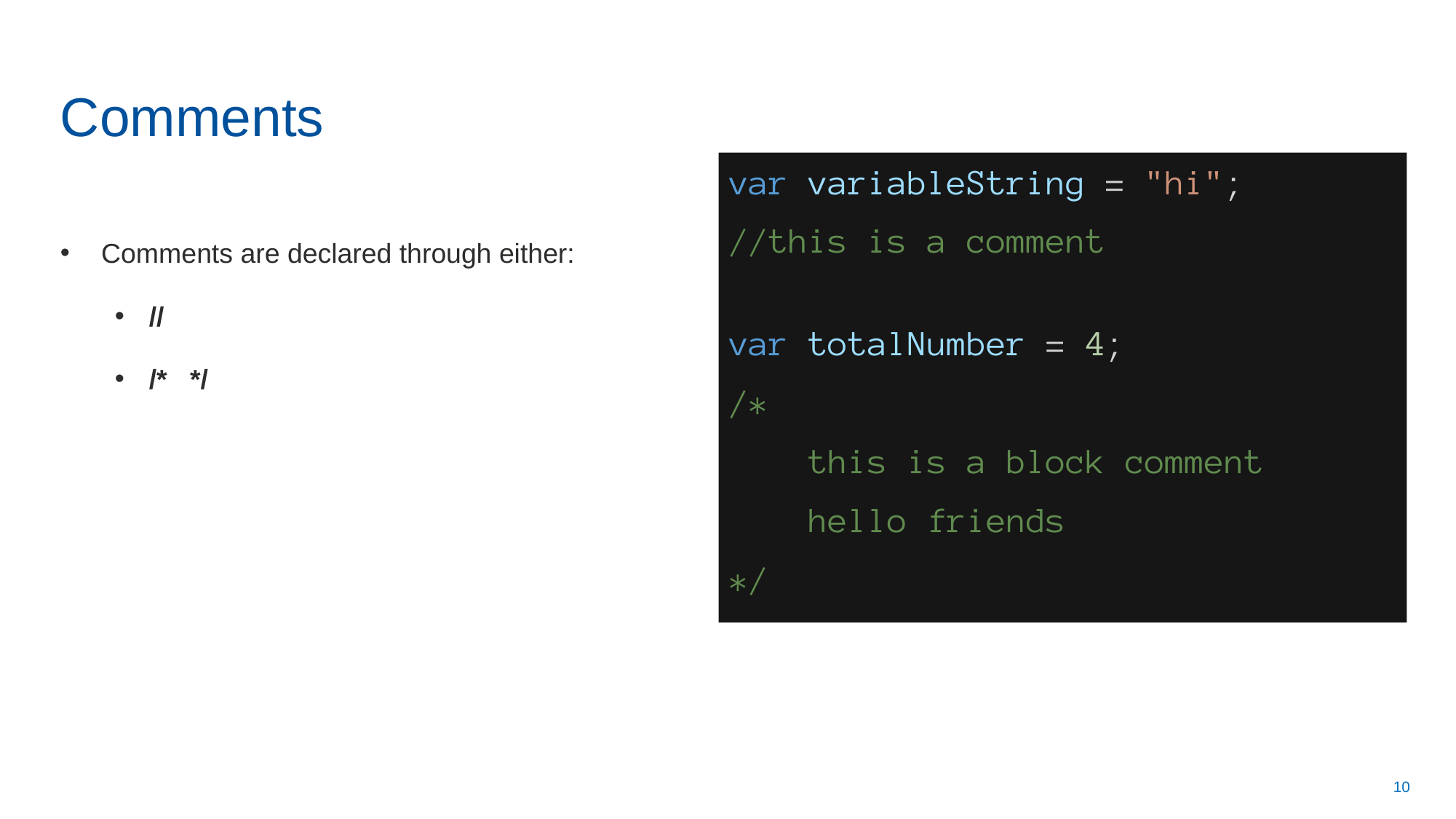

# Comments
var variableString = "hi";
//this is a comment
var totalNumber = 4;
/*
    this is a block comment
    hello friends
*/

Comments are declared through either:
//
/*   */